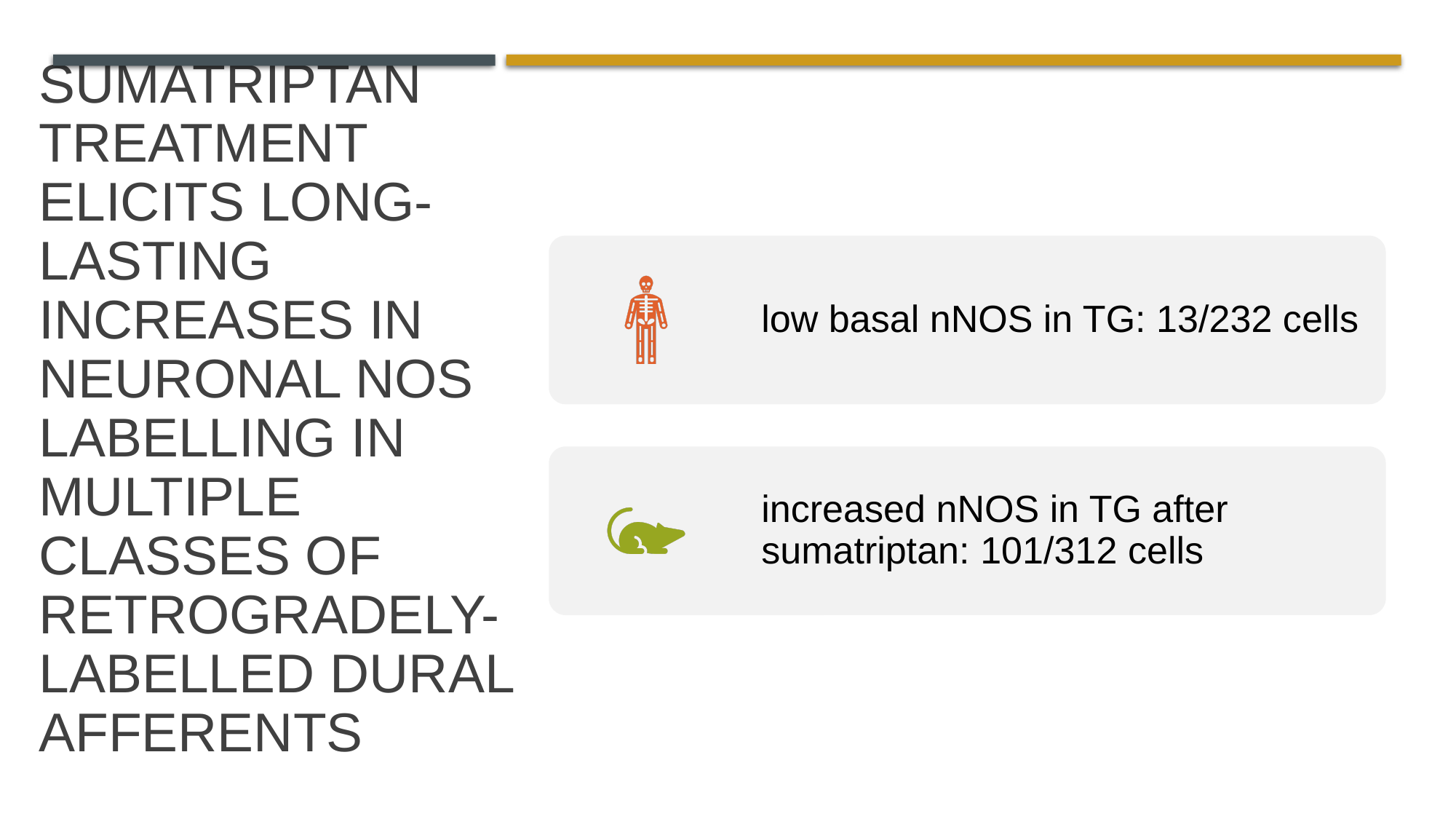

low basal nNOS in TG: 13/232 cells
increased nNOS in TG after sumatriptan: 101/312 cells
# Sumatriptan treatment elicits long-lasting increases in neuronal NOS labelling in multiple classes of retrogradely-labelled dural afferents